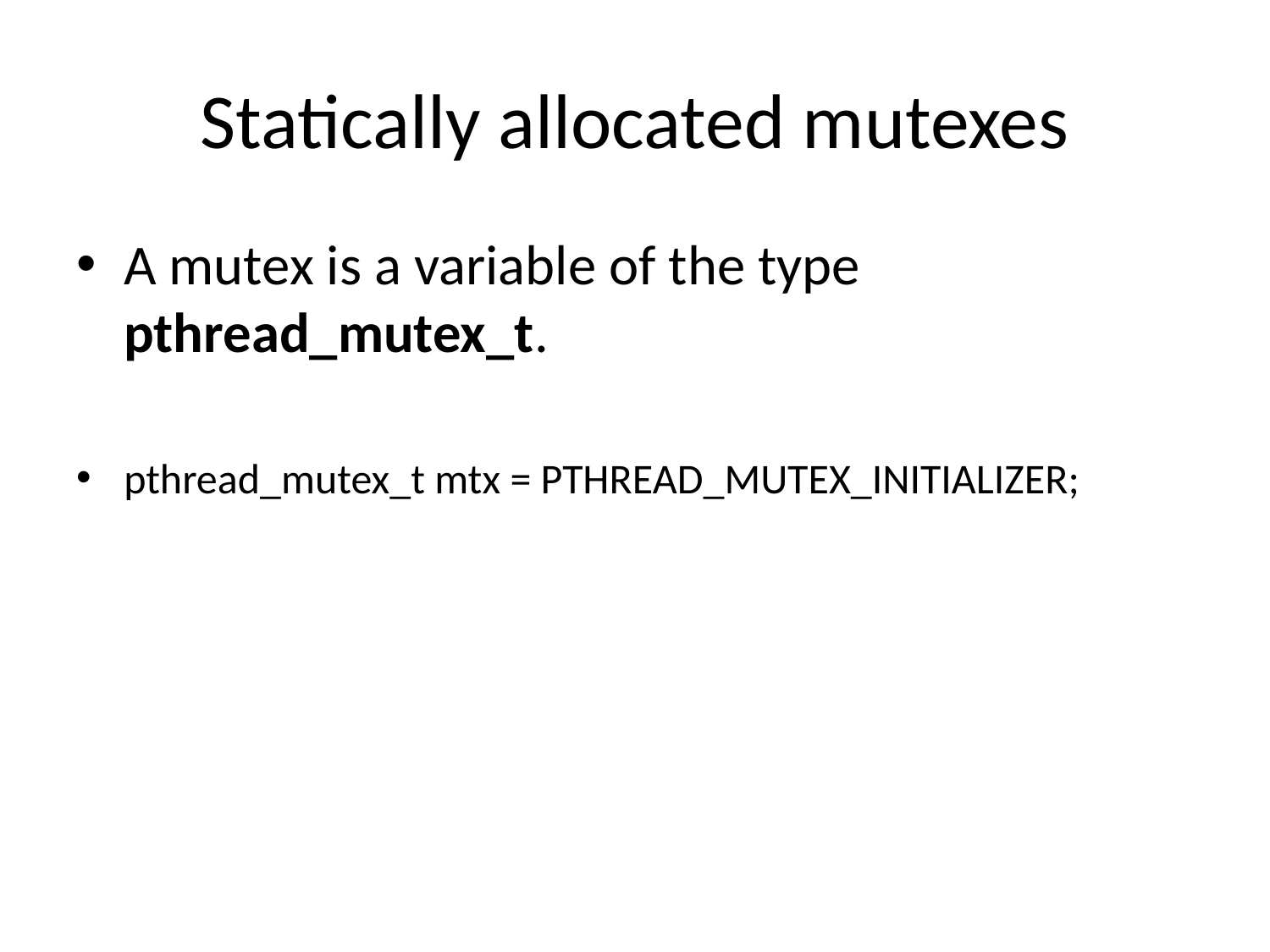

# Statically allocated mutexes
A mutex is a variable of the type pthread_mutex_t.

pthread_mutex_t mtx = PTHREAD_MUTEX_INITIALIZER;